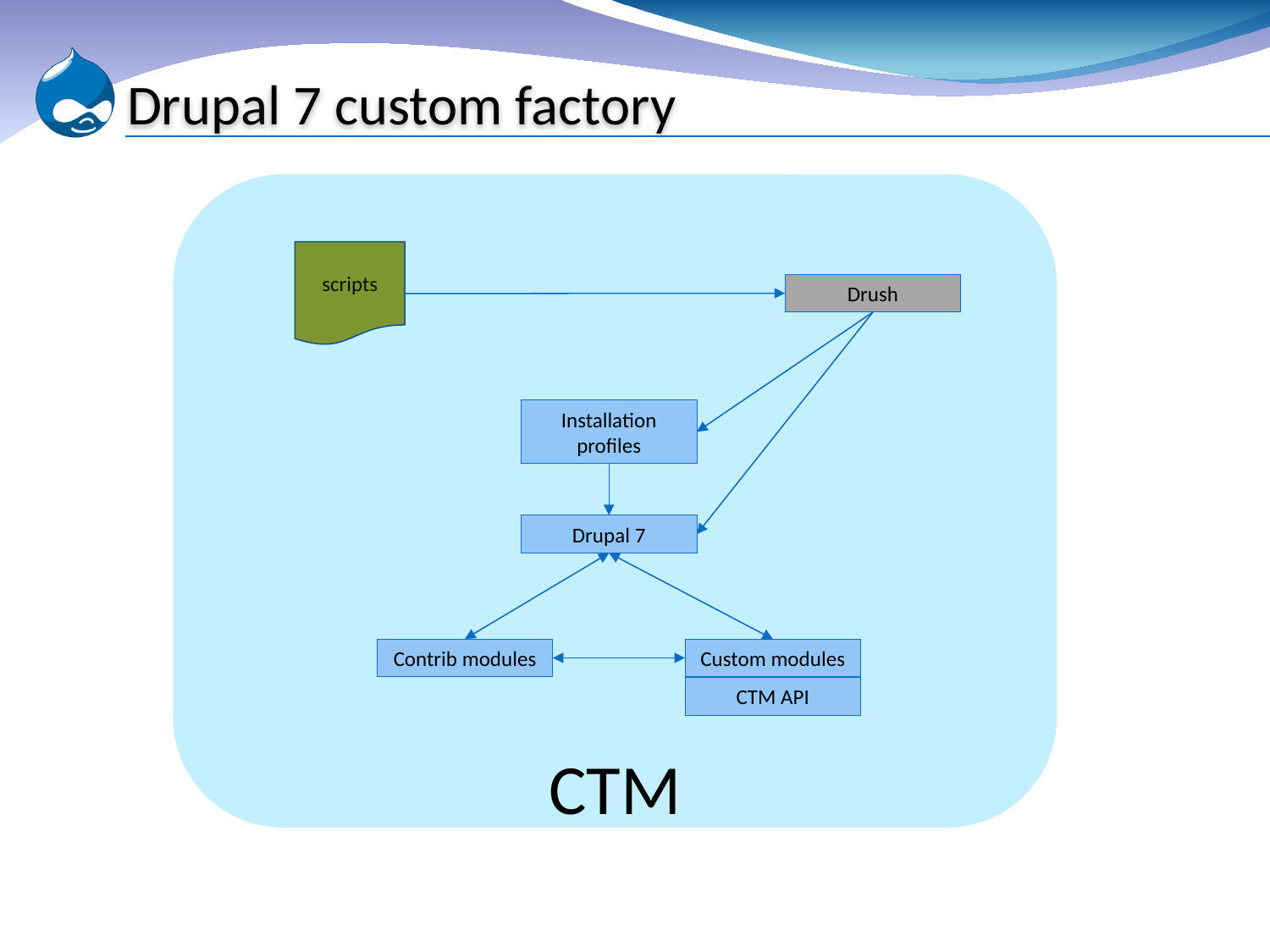

# Drupal 7 custom factory

scripts
Drush
Installation profiles
Drupal 7
Contrib modules
Custom modules
CTM API
CTM